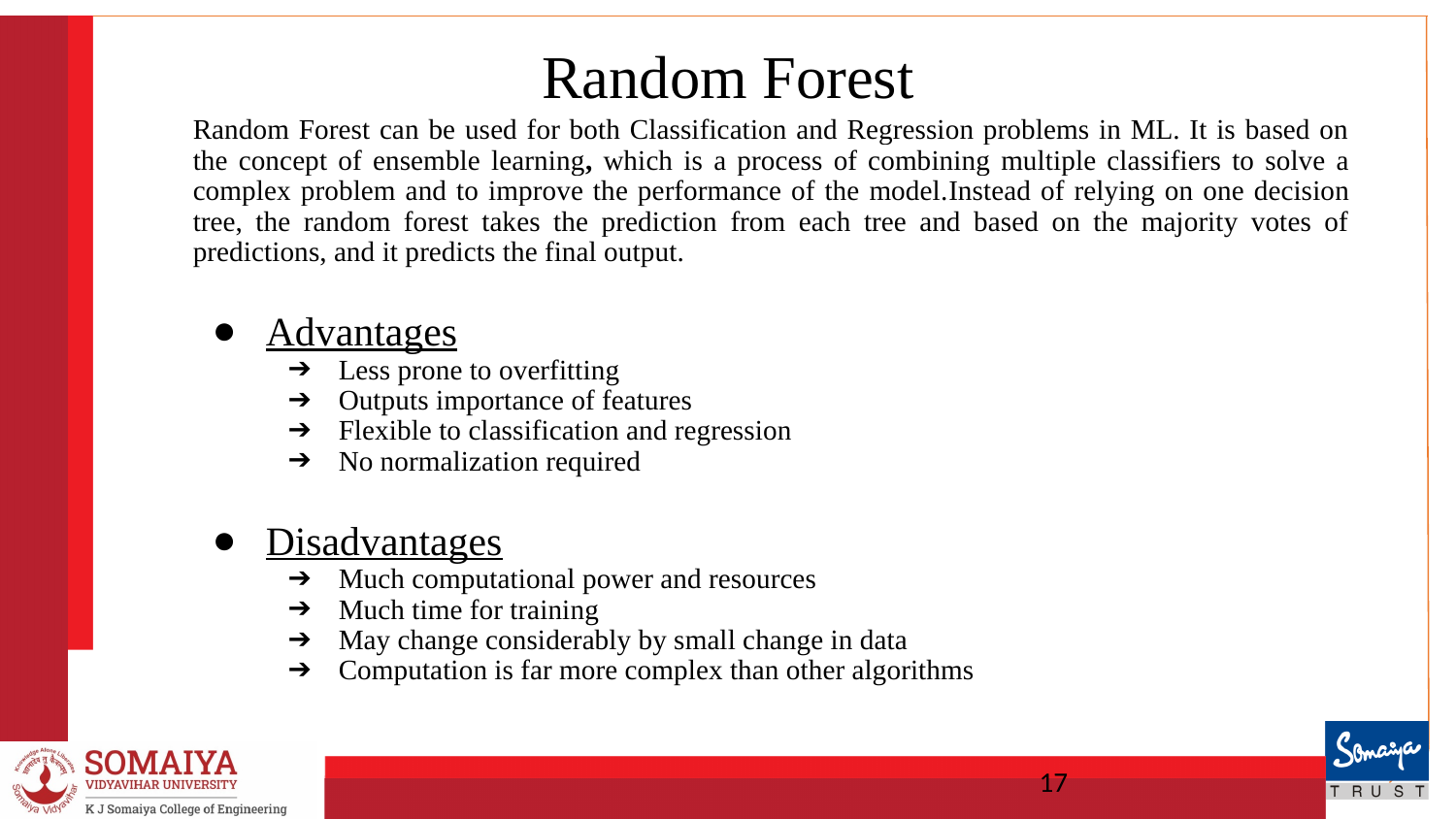

# Random Forest
Random Forest can be used for both Classification and Regression problems in ML. It is based on the concept of ensemble learning, which is a process of combining multiple classifiers to solve a complex problem and to improve the performance of the model.Instead of relying on one decision tree, the random forest takes the prediction from each tree and based on the majority votes of predictions, and it predicts the final output.

Advantages
Less prone to overfitting
Outputs importance of features
Flexible to classification and regression
No normalization required

Disadvantages
Much computational power and resources
Much time for training
May change considerably by small change in data
Computation is far more complex than other algorithms
17